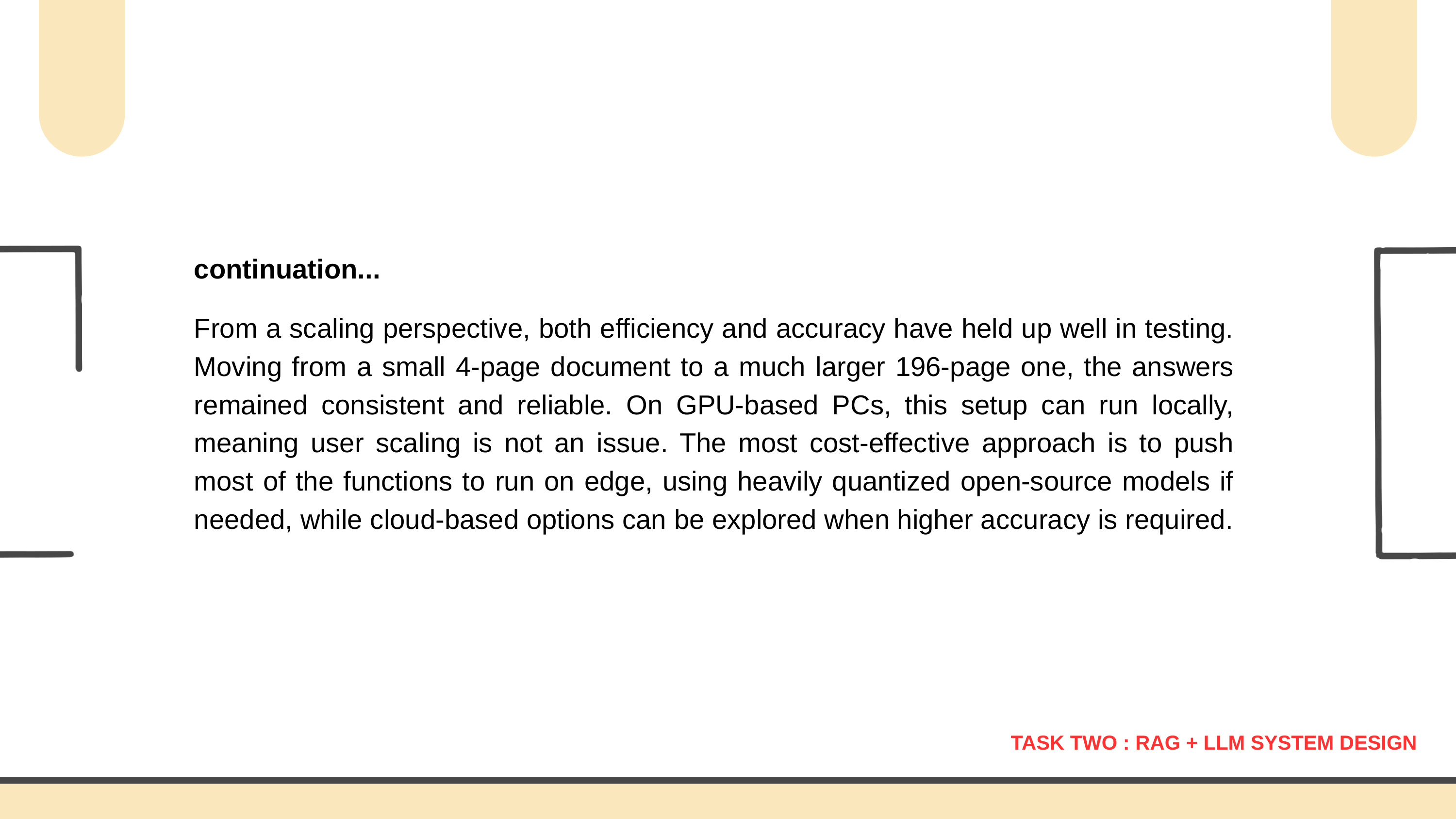

continuation...
From a scaling perspective, both efficiency and accuracy have held up well in testing. Moving from a small 4-page document to a much larger 196-page one, the answers remained consistent and reliable. On GPU-based PCs, this setup can run locally, meaning user scaling is not an issue. The most cost-effective approach is to push most of the functions to run on edge, using heavily quantized open-source models if needed, while cloud-based options can be explored when higher accuracy is required.
TASK TWO : RAG + LLM SYSTEM DESIGN